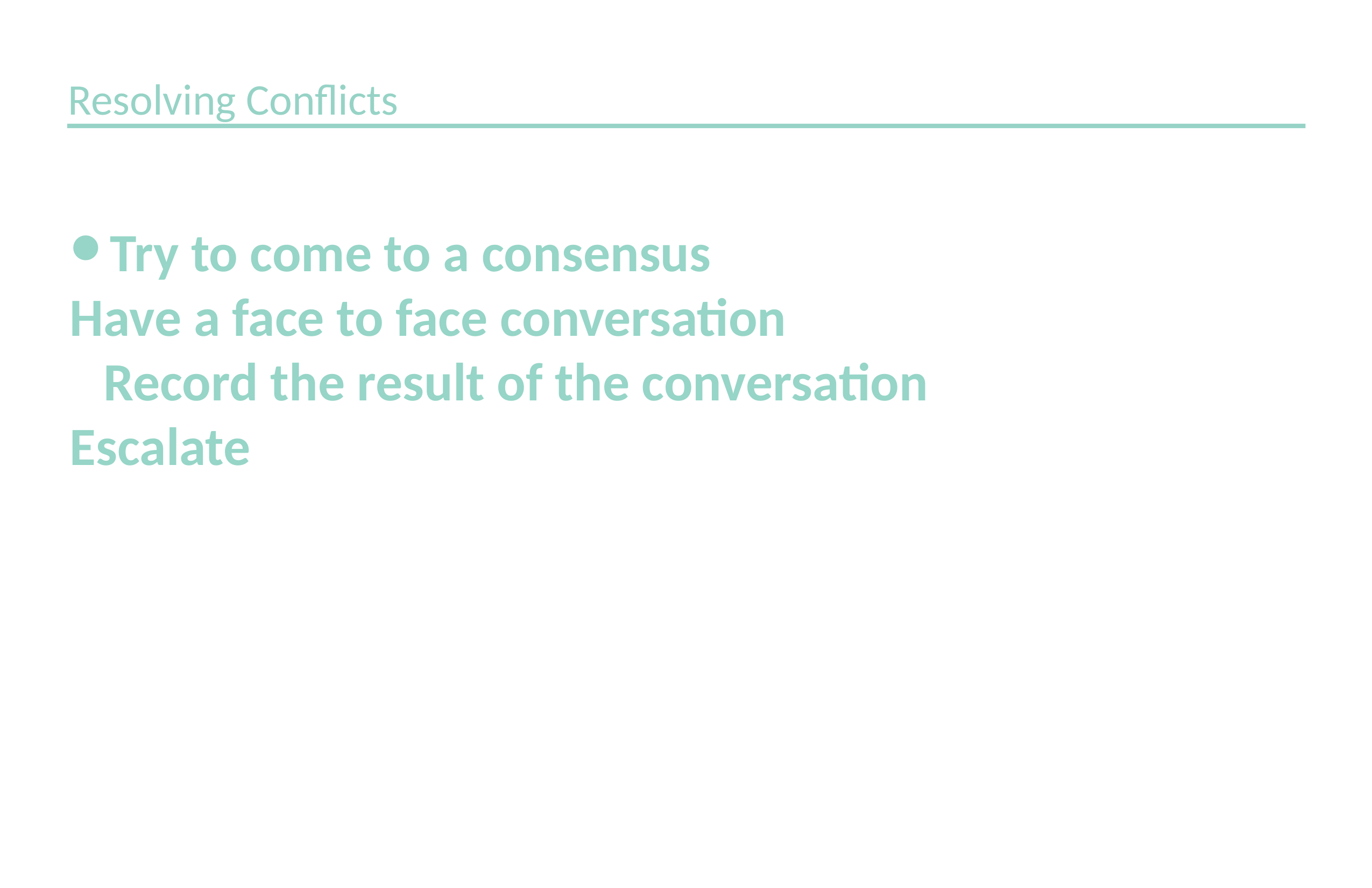

Resolving Conflicts

# Try to come to a consensus
Have a face to face conversation
Record the result of the conversation
Escalate